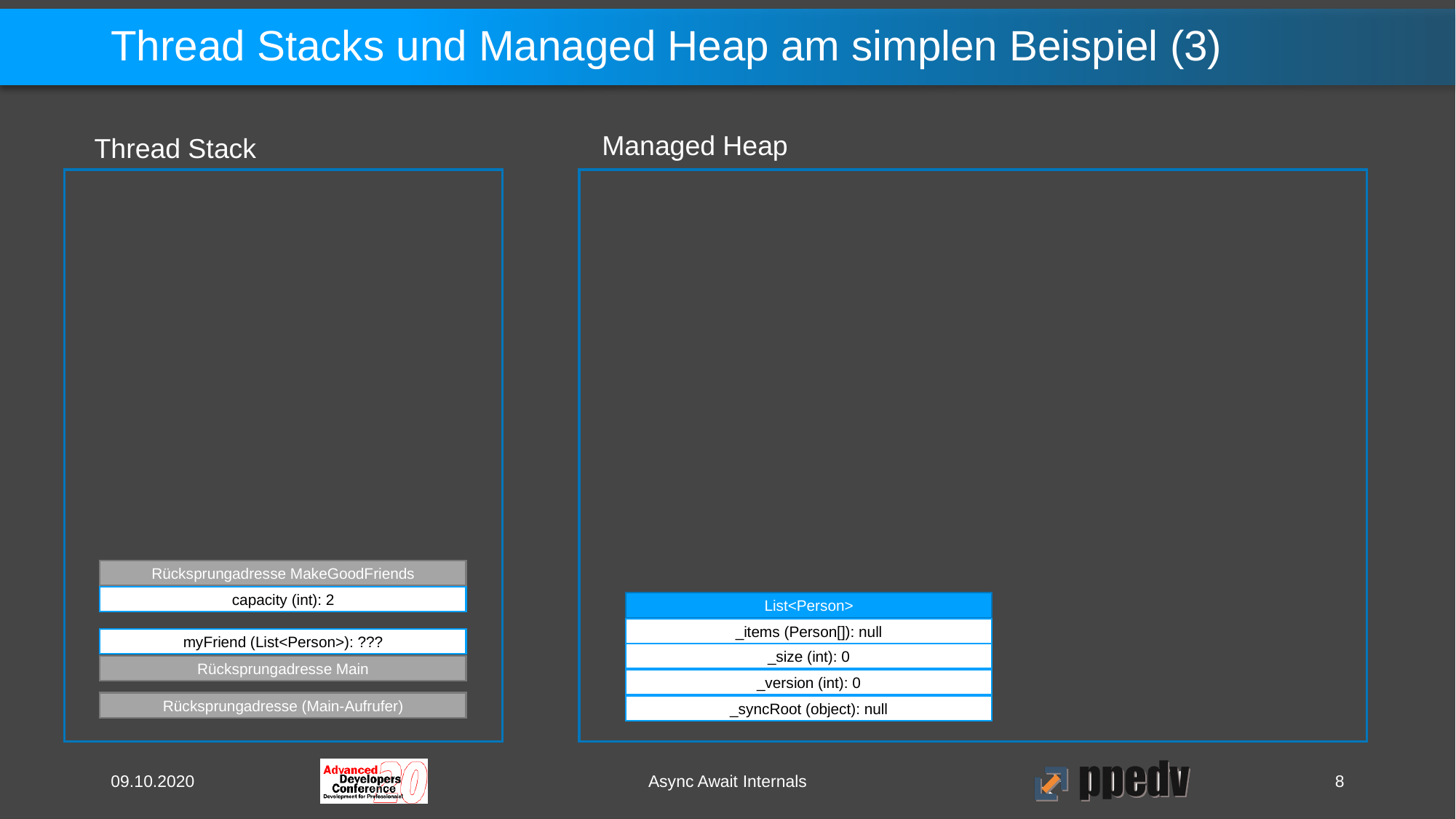

# Thread Stacks und Managed Heap am simplen Beispiel (3)
Managed Heap
Thread Stack

Rücksprungadresse MakeGoodFriends
capacity (int): 2
List<Person>
_items (Person[]): null
myFriend (List<Person>): ???
_size (int): 0
Rücksprungadresse Main
_version (int): 0
Rücksprungadresse (Main-Aufrufer)
_syncRoot (object): null
09.10.2020
Async Await Internals
8